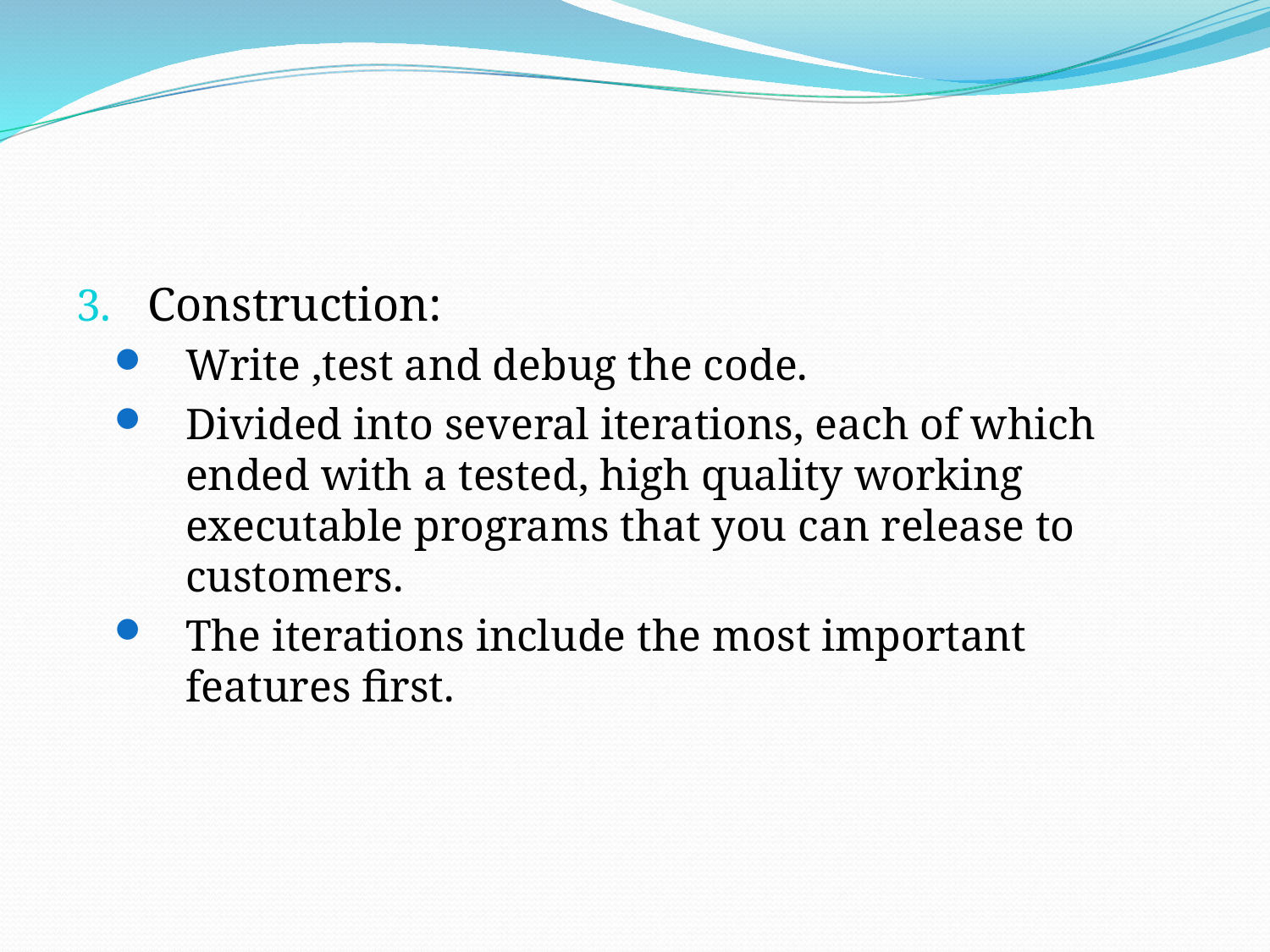

#
Construction:
Write ,test and debug the code.
Divided into several iterations, each of which ended with a tested, high quality working executable programs that you can release to customers.
The iterations include the most important features first.